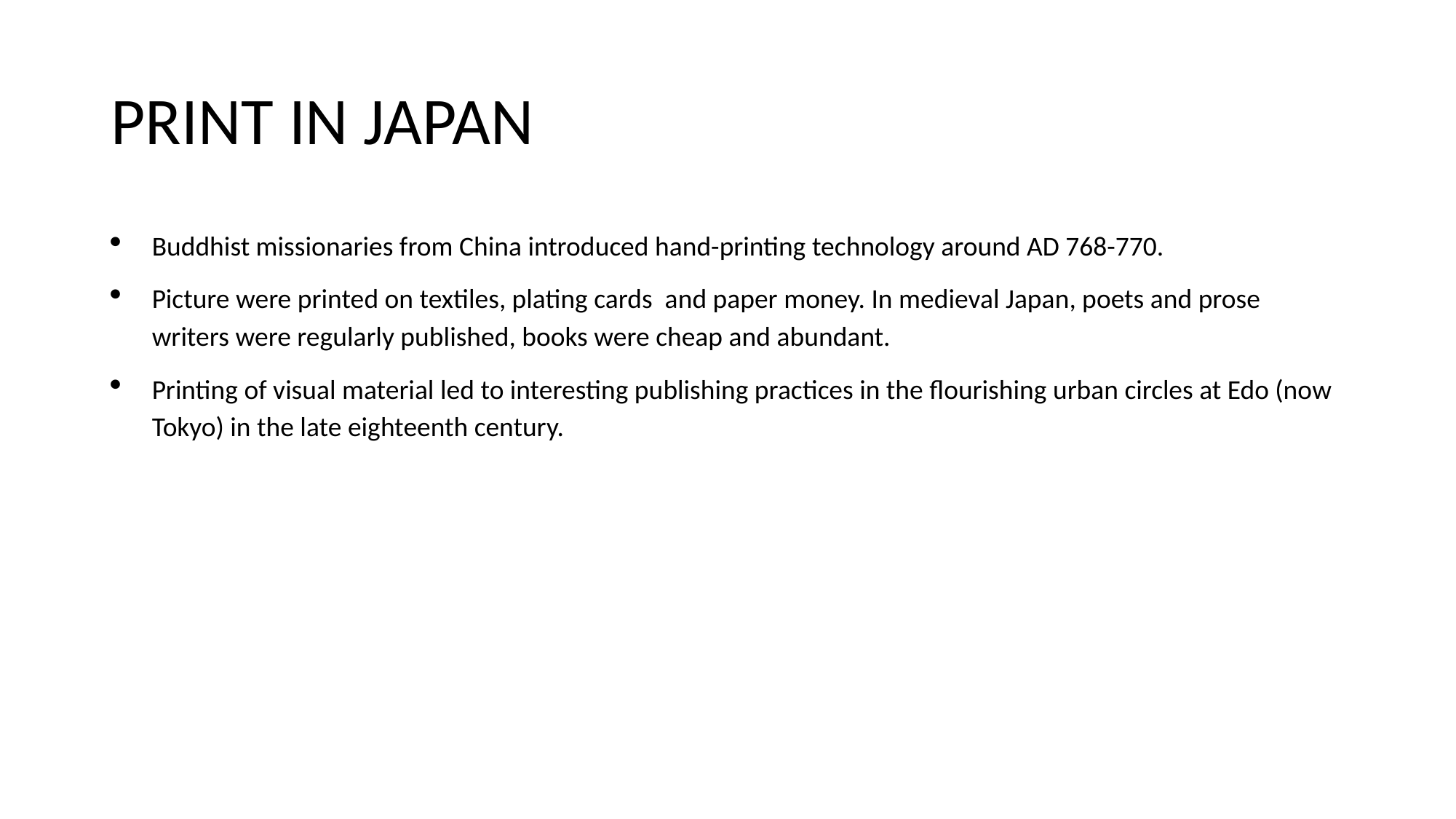

# PRINT IN JAPAN
Buddhist missionaries from China introduced hand-printing technology around AD 768-770.
Picture were printed on textiles, plating cards  and paper money. In medieval Japan, poets and prose writers were regularly published, books were cheap and abundant.
Printing of visual material led to interesting publishing practices in the flourishing urban circles at Edo (now Tokyo) in the late eighteenth century.